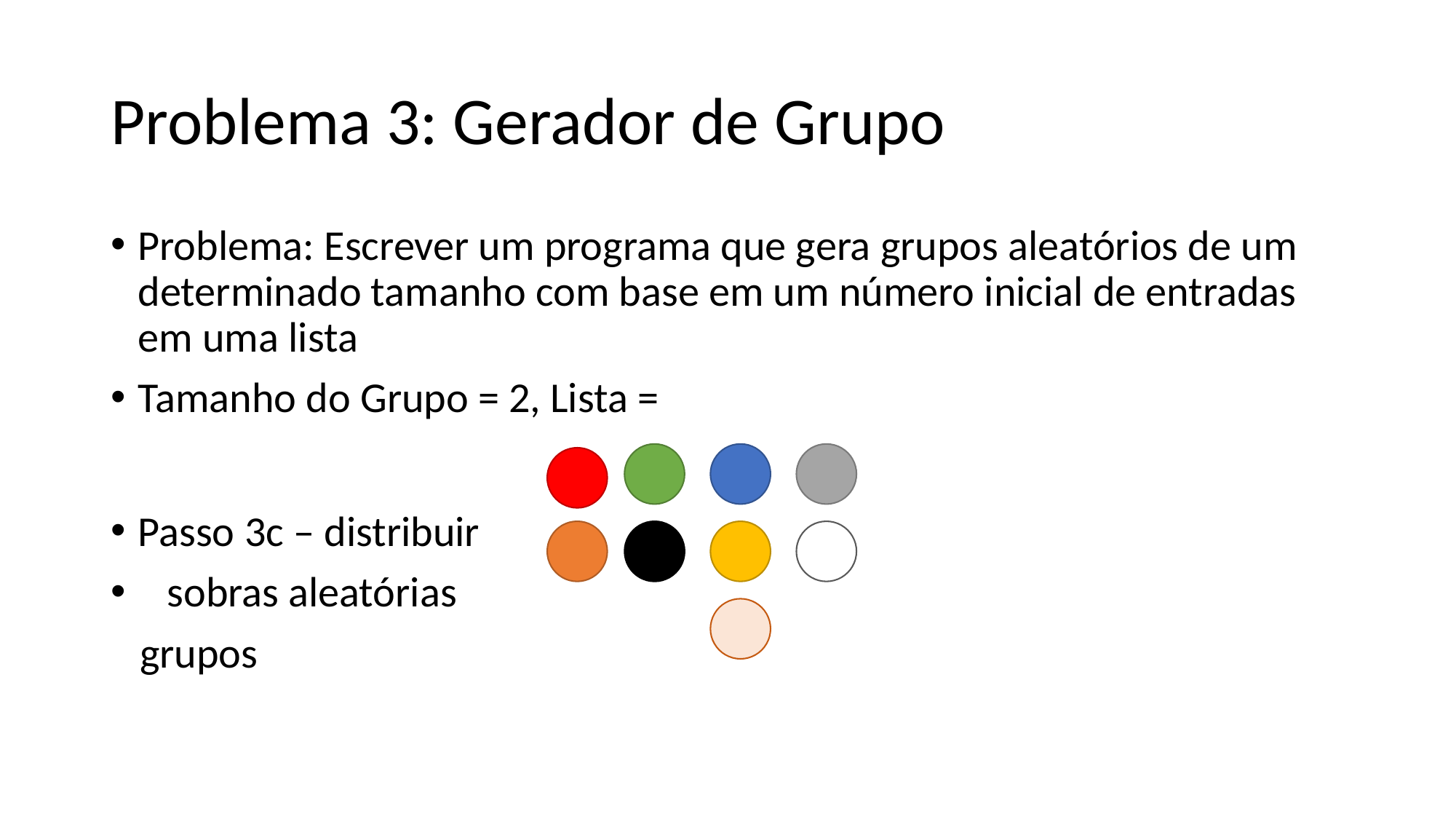

# Problema 3: Gerador de Grupo
Problema: Escrever um programa que gera grupos aleatórios de um determinado tamanho com base em um número inicial de entradas em uma lista
Tamanho do Grupo = 2, Lista =

Passo 3c – distribuir
   sobras aleatórias
   grupos